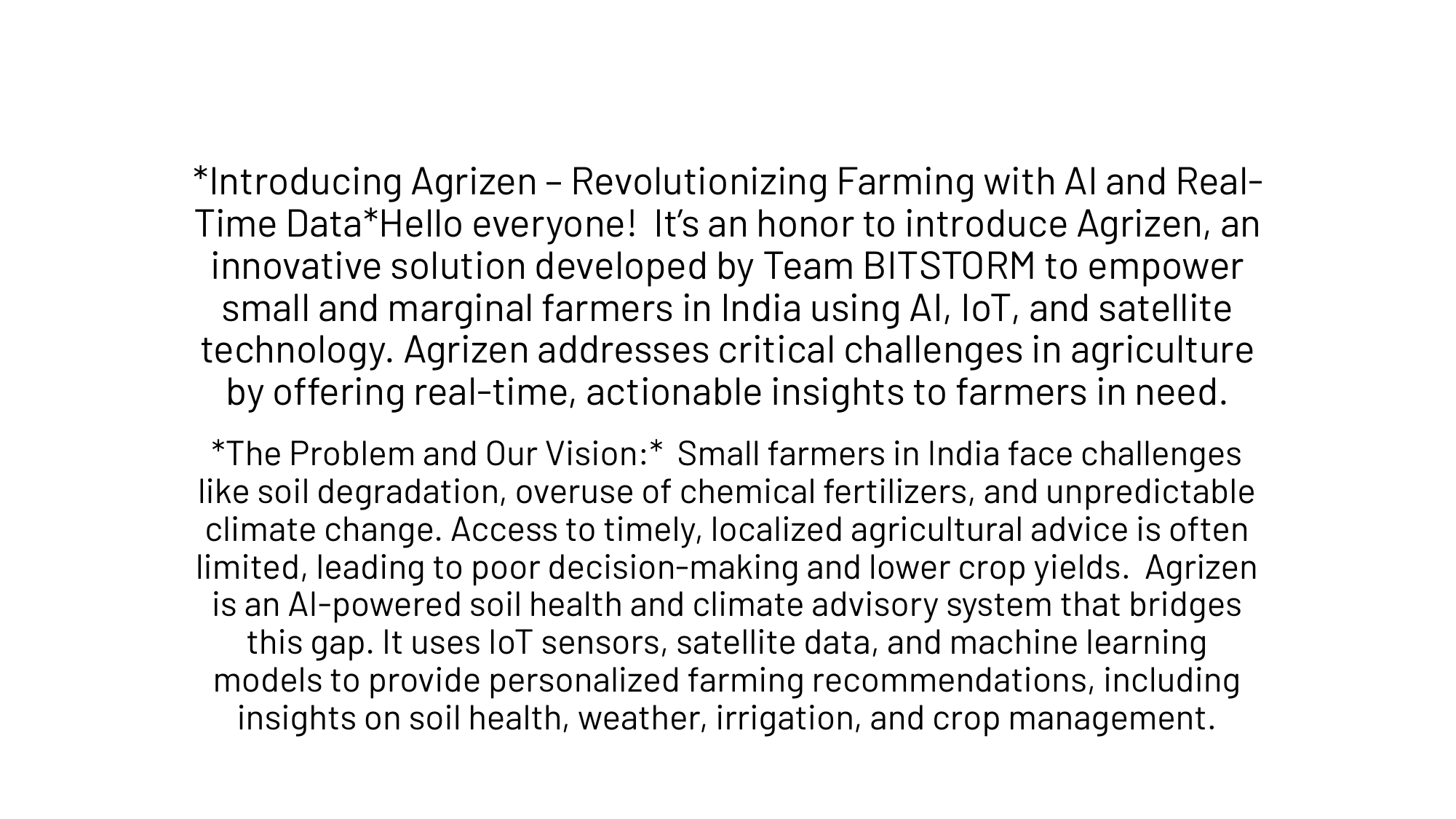

# *Introducing Agrizen – Revolutionizing Farming with AI and Real-Time Data*Hello everyone!  It’s an honor to introduce Agrizen, an innovative solution developed by Team BITSTORM to empower small and marginal farmers in India using AI, IoT, and satellite technology. Agrizen addresses critical challenges in agriculture by offering real-time, actionable insights to farmers in need.
*The Problem and Our Vision:*  Small farmers in India face challenges like soil degradation, overuse of chemical fertilizers, and unpredictable climate change. Access to timely, localized agricultural advice is often limited, leading to poor decision-making and lower crop yields.  Agrizen is an AI-powered soil health and climate advisory system that bridges this gap. It uses IoT sensors, satellite data, and machine learning models to provide personalized farming recommendations, including insights on soil health, weather, irrigation, and crop management.